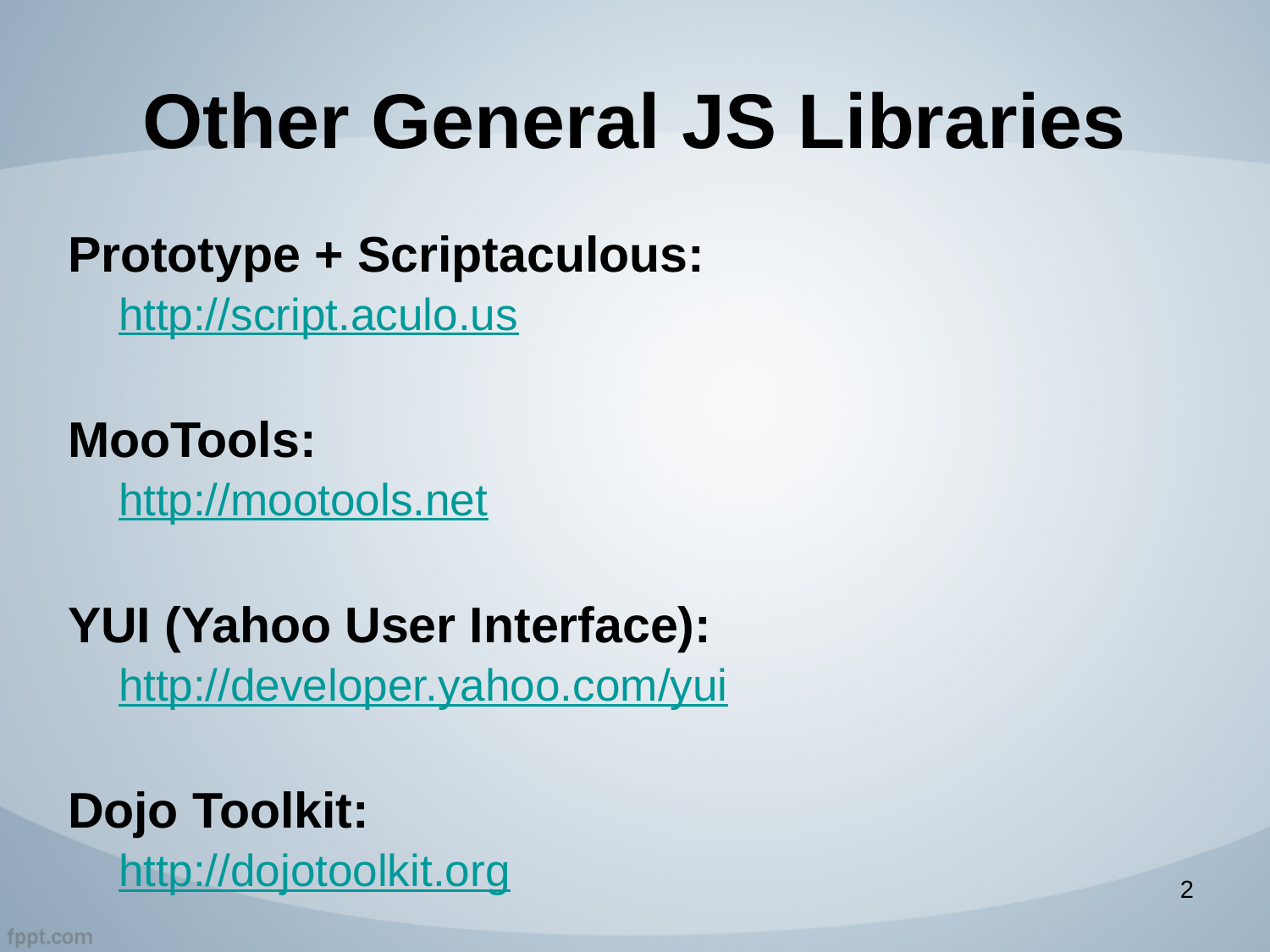

# Other General JS Libraries
Prototype + Scriptaculous:
http://script.aculo.us

MooTools:
http://mootools.net

YUI (Yahoo User Interface):
http://developer.yahoo.com/yui

Dojo Toolkit:
http://dojotoolkit.org
2